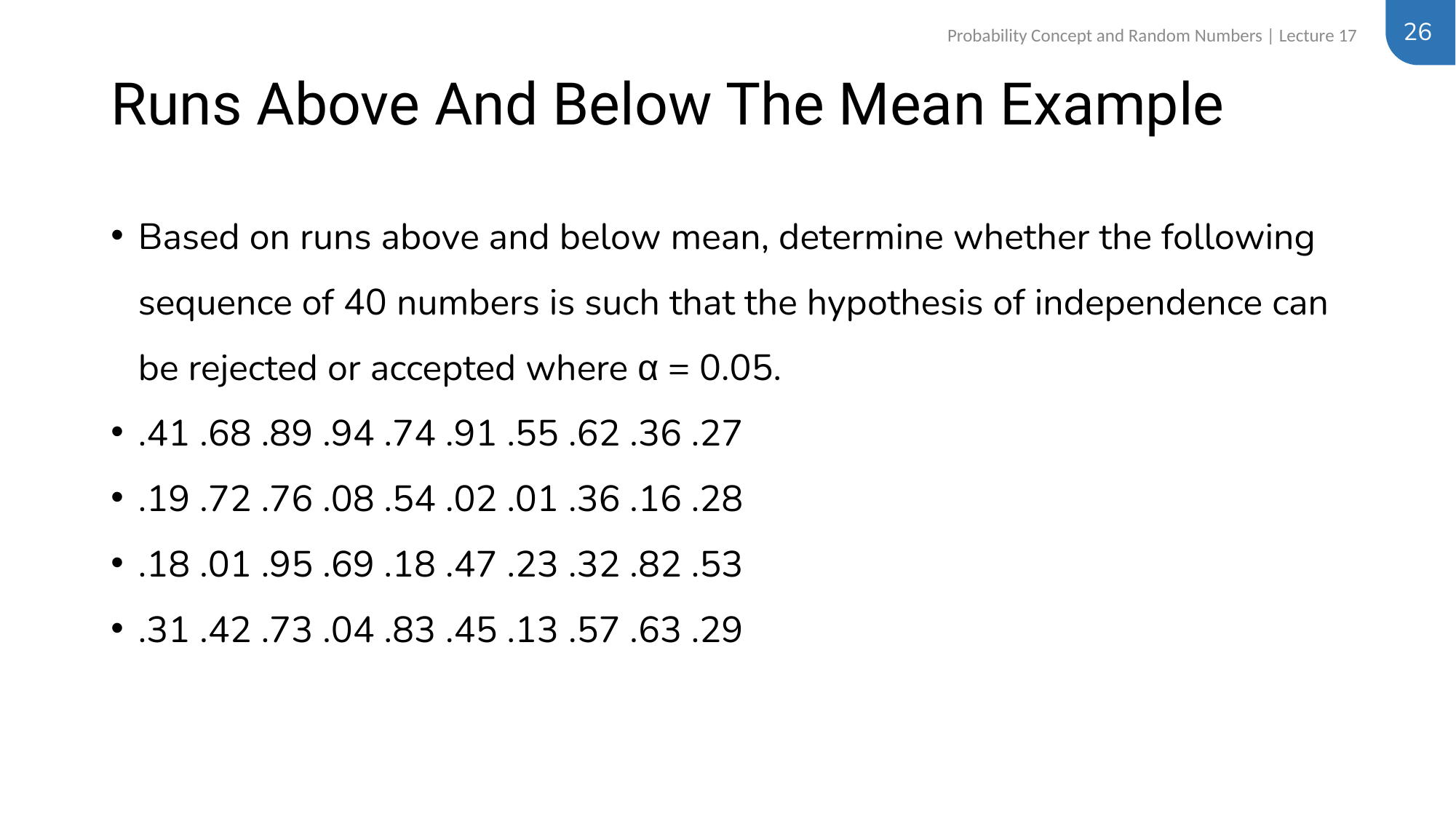

26
Probability Concept and Random Numbers | Lecture 17
# Runs Above And Below The Mean Example
Based on runs above and below mean, determine whether the following sequence of 40 numbers is such that the hypothesis of independence can be rejected or accepted where α = 0.05.
.41 .68 .89 .94 .74 .91 .55 .62 .36 .27
.19 .72 .76 .08 .54 .02 .01 .36 .16 .28
.18 .01 .95 .69 .18 .47 .23 .32 .82 .53
.31 .42 .73 .04 .83 .45 .13 .57 .63 .29